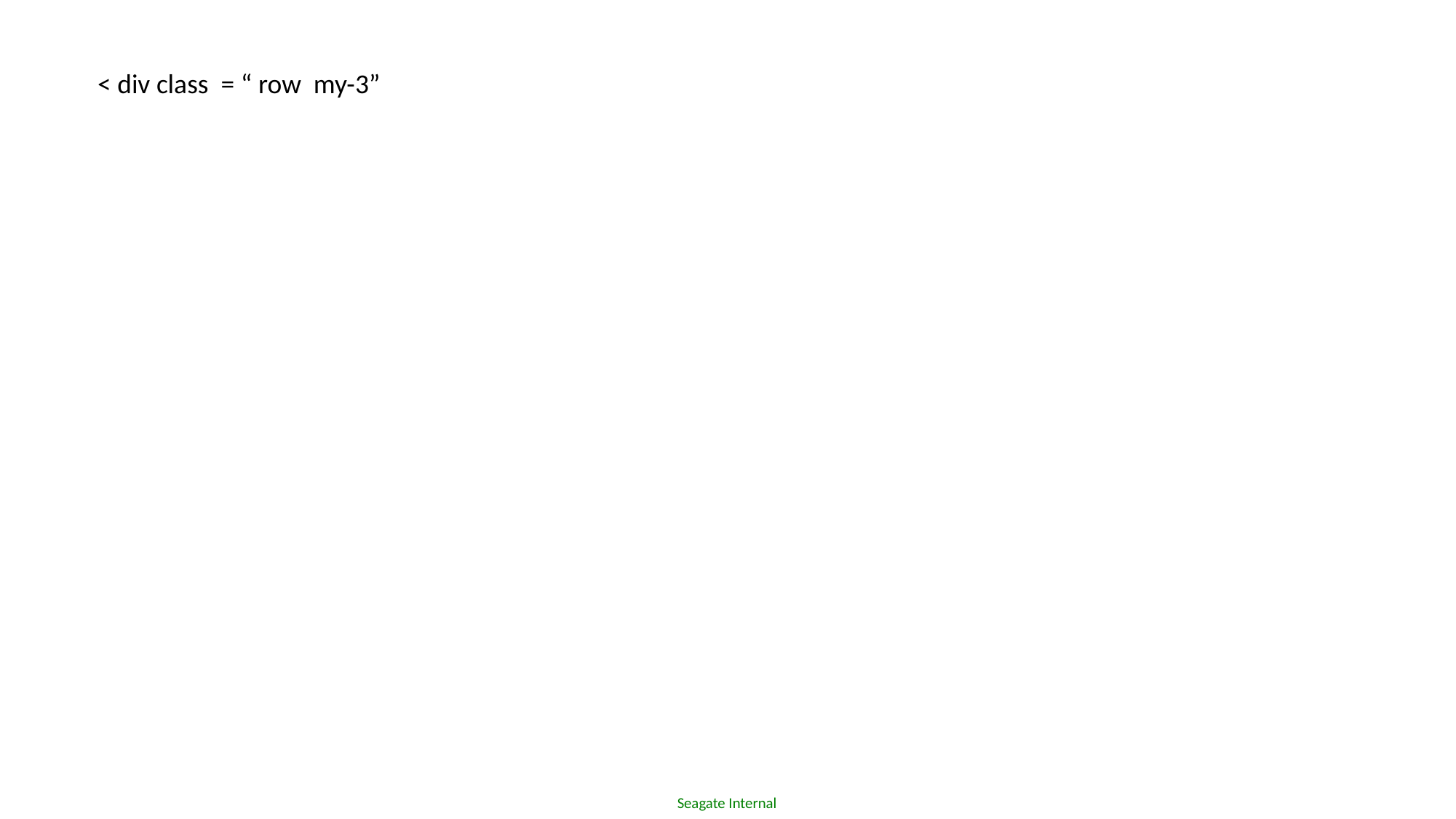

< div class  = “ row  my-3”